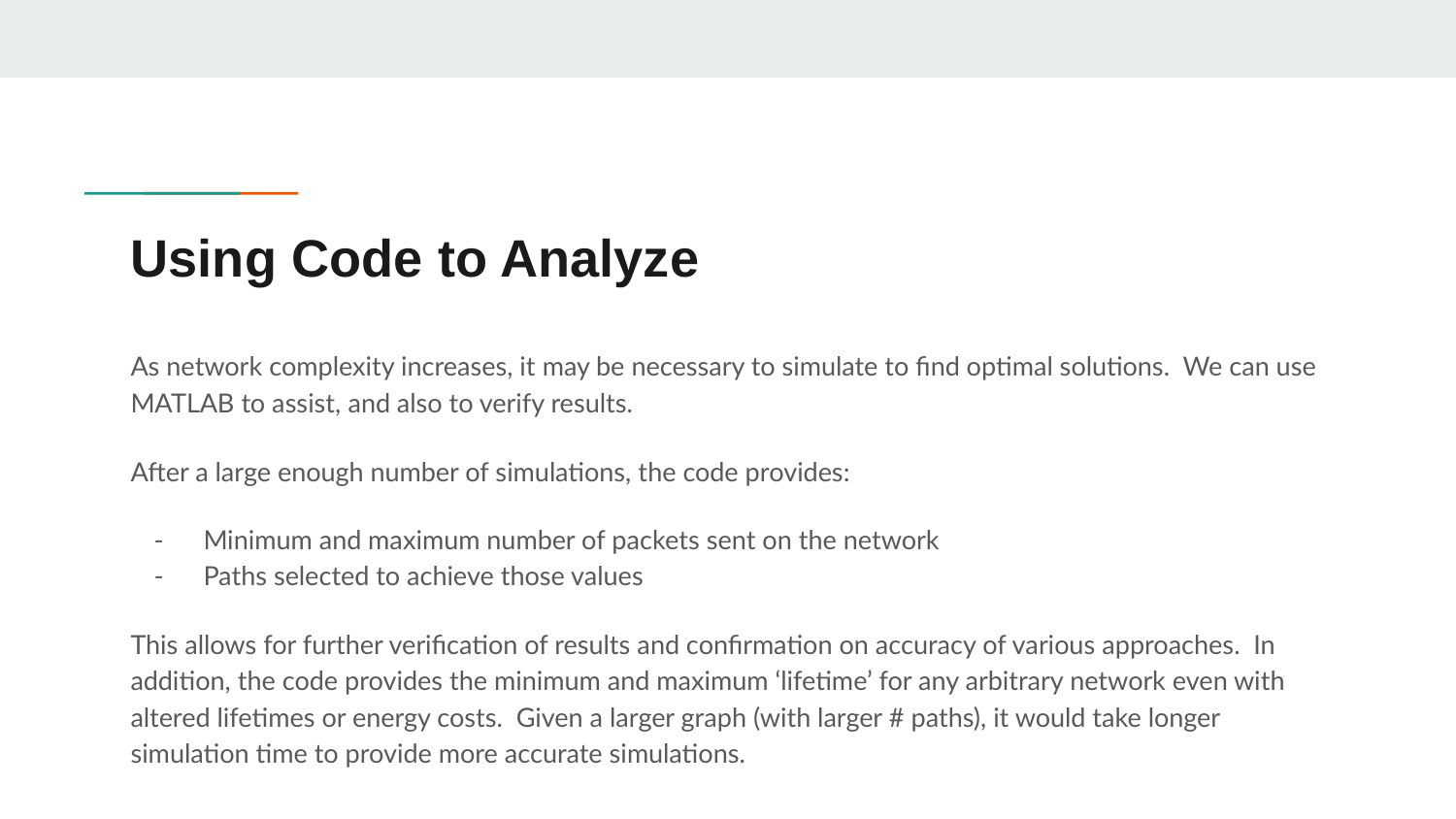

# Using Code to Analyze
As network complexity increases, it may be necessary to simulate to find optimal solutions.  We can use MATLAB to assist, and also to verify results.
After a large enough number of simulations, the code provides:
Minimum and maximum number of packets sent on the network
Paths selected to achieve those values
This allows for further verification of results and confirmation on accuracy of various approaches.  In addition, the code provides the minimum and maximum ‘lifetime’ for any arbitrary network even with altered lifetimes or energy costs.  Given a larger graph (with larger # paths), it would take longer simulation time to provide more accurate simulations.